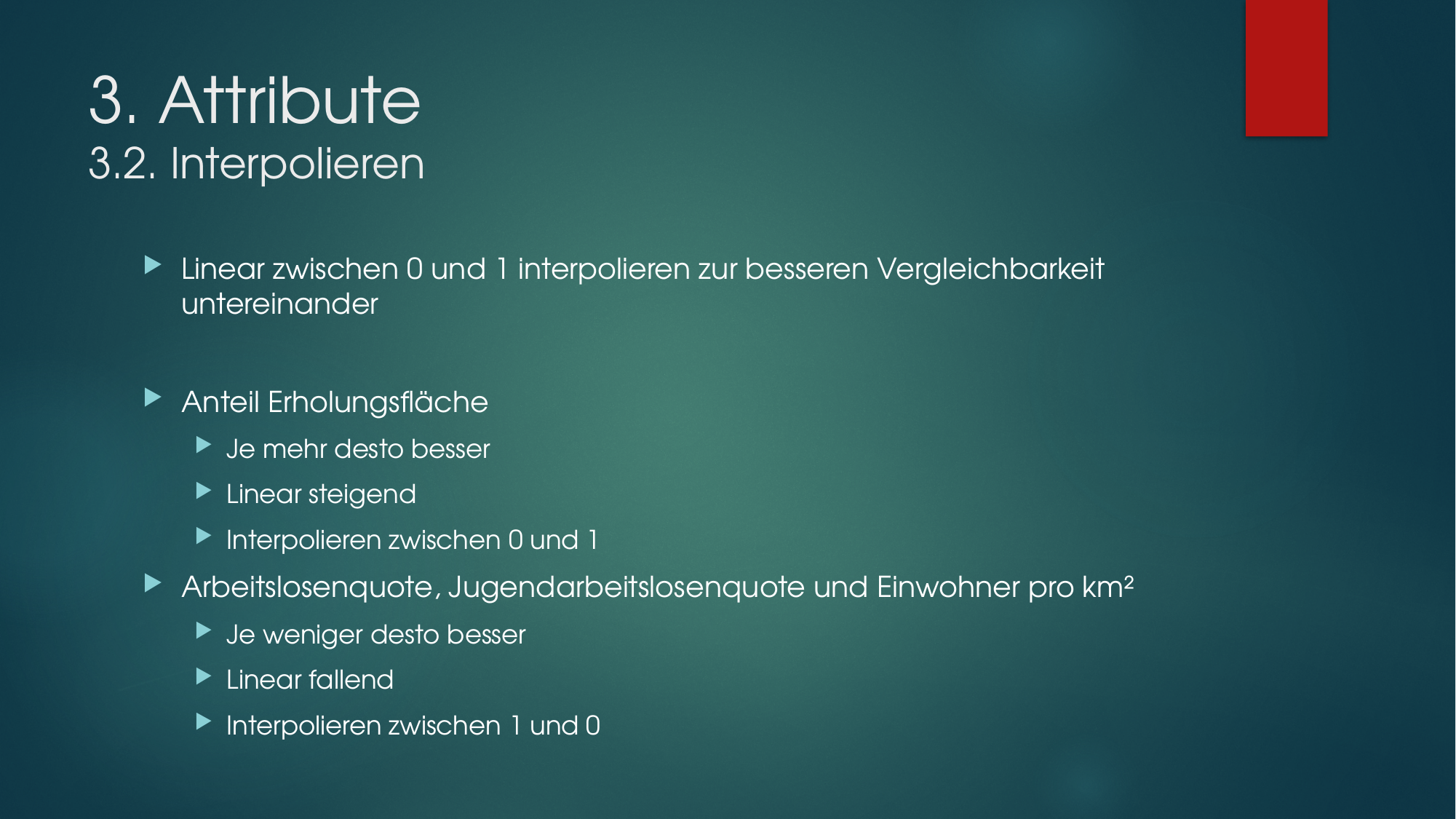

# 3. Attribute 3.2. Interpolieren
Linear zwischen 0 und 1 interpolieren zur besseren Vergleichbarkeit untereinander

Anteil Erholungsfläche
Je mehr desto besser
Linear steigend
Interpolieren zwischen 0 und 1
Arbeitslosenquote, Jugendarbeitslosenquote und Einwohner pro km²
Je weniger desto besser
Linear fallend
Interpolieren zwischen 1 und 0